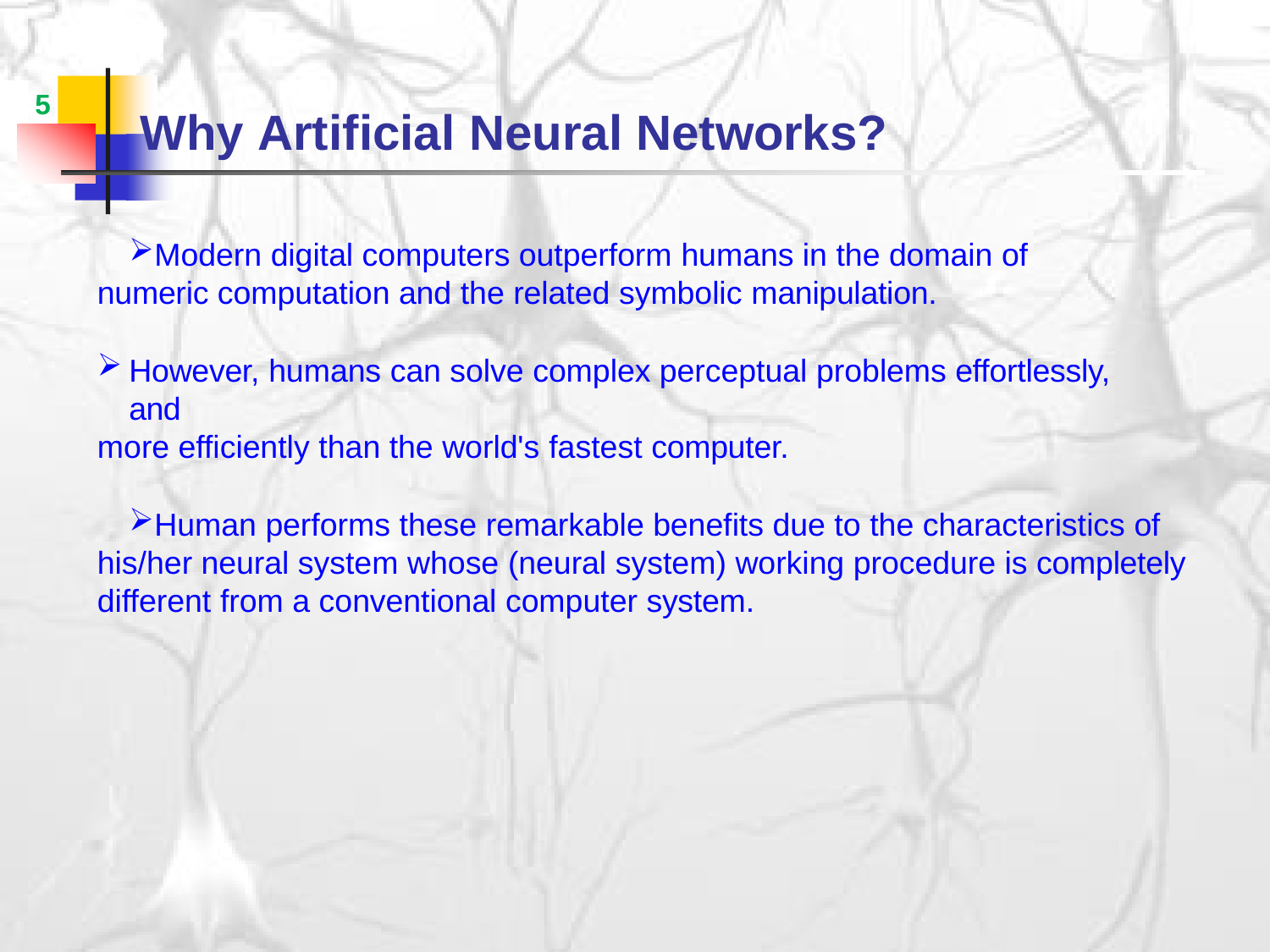

# Why Artificial Neural Networks?
5
Modern digital computers outperform humans in the domain of numeric computation and the related symbolic manipulation.

However, humans can solve complex perceptual problems effortlessly, and
more efficiently than the world's fastest computer.

Human performs these remarkable benefits due to the characteristics of his/her neural system whose (neural system) working procedure is completely different from a conventional computer system.